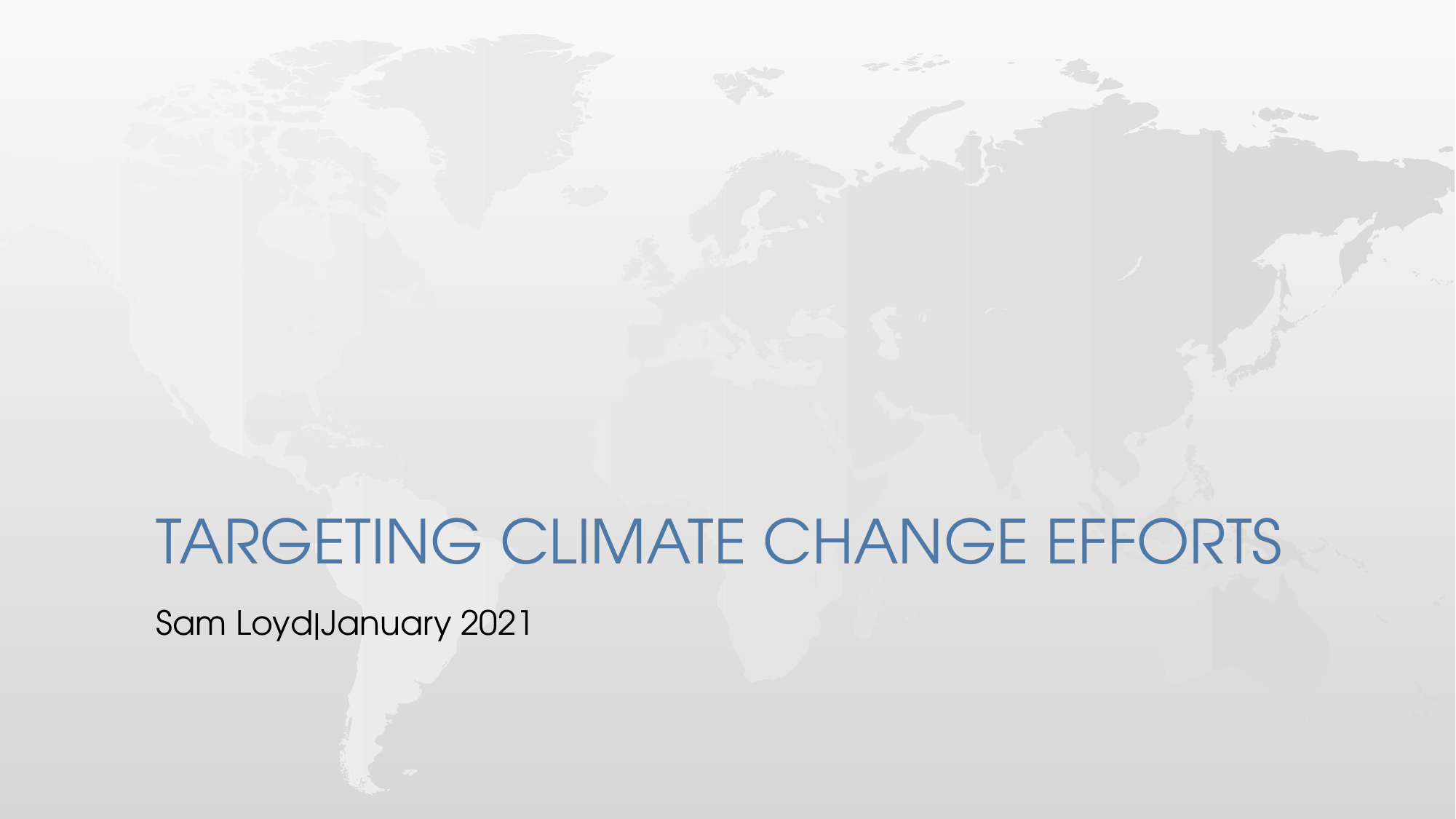

# Targeting CLIMATE CHANGE EFFORTS
Sam Loyd|January 2021